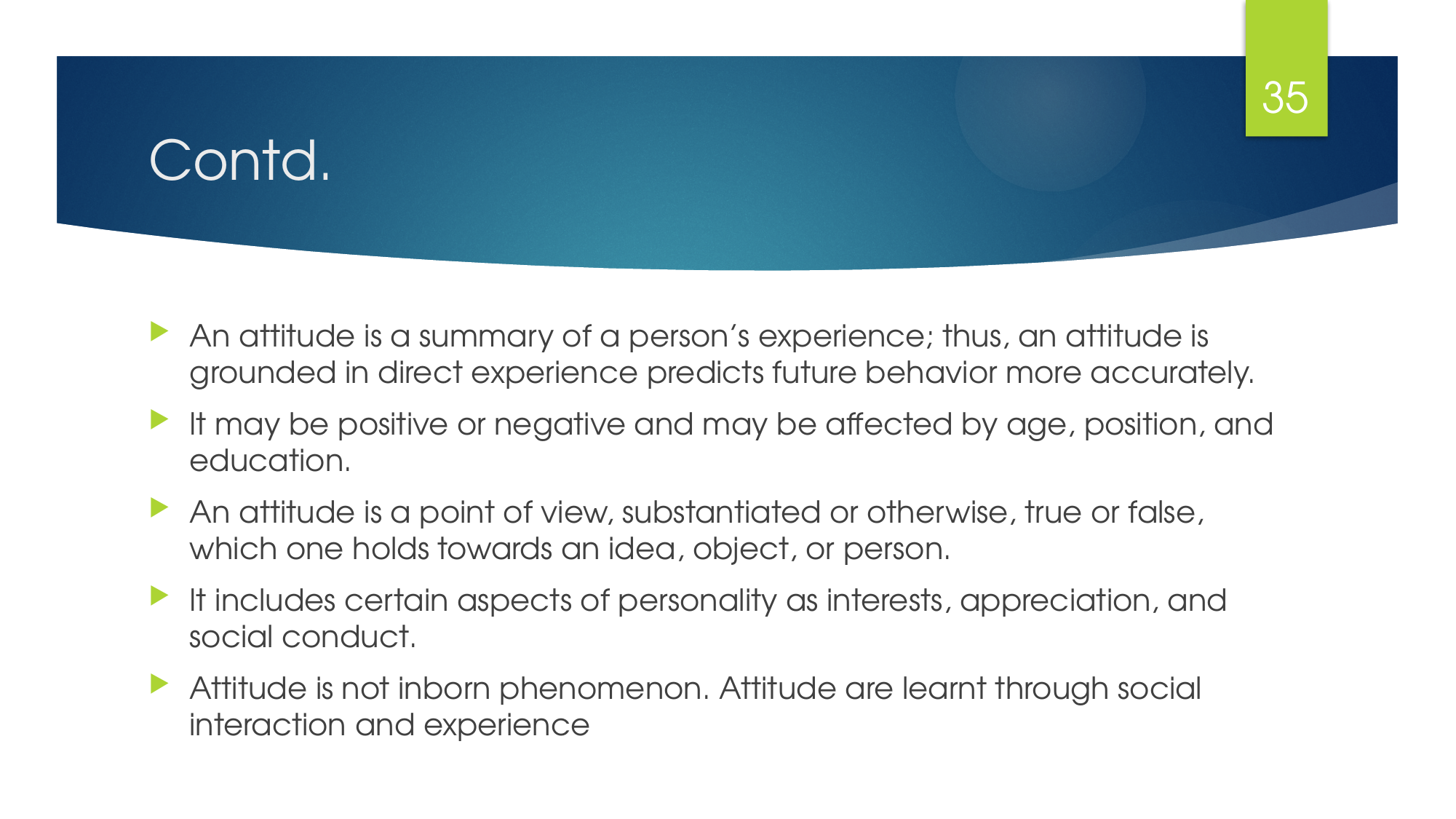

35
# Contd.
An attitude is a summary of a person’s experience; thus, an attitude is grounded in direct experience predicts future behavior more accurately.
It may be positive or negative and may be affected by age, position, and education.
An attitude is a point of view, substantiated or otherwise, true or false, which one holds towards an idea, object, or person.
It includes certain aspects of personality as interests, appreciation, and social conduct.
Attitude is not inborn phenomenon. Attitude are learnt through social interaction and experience